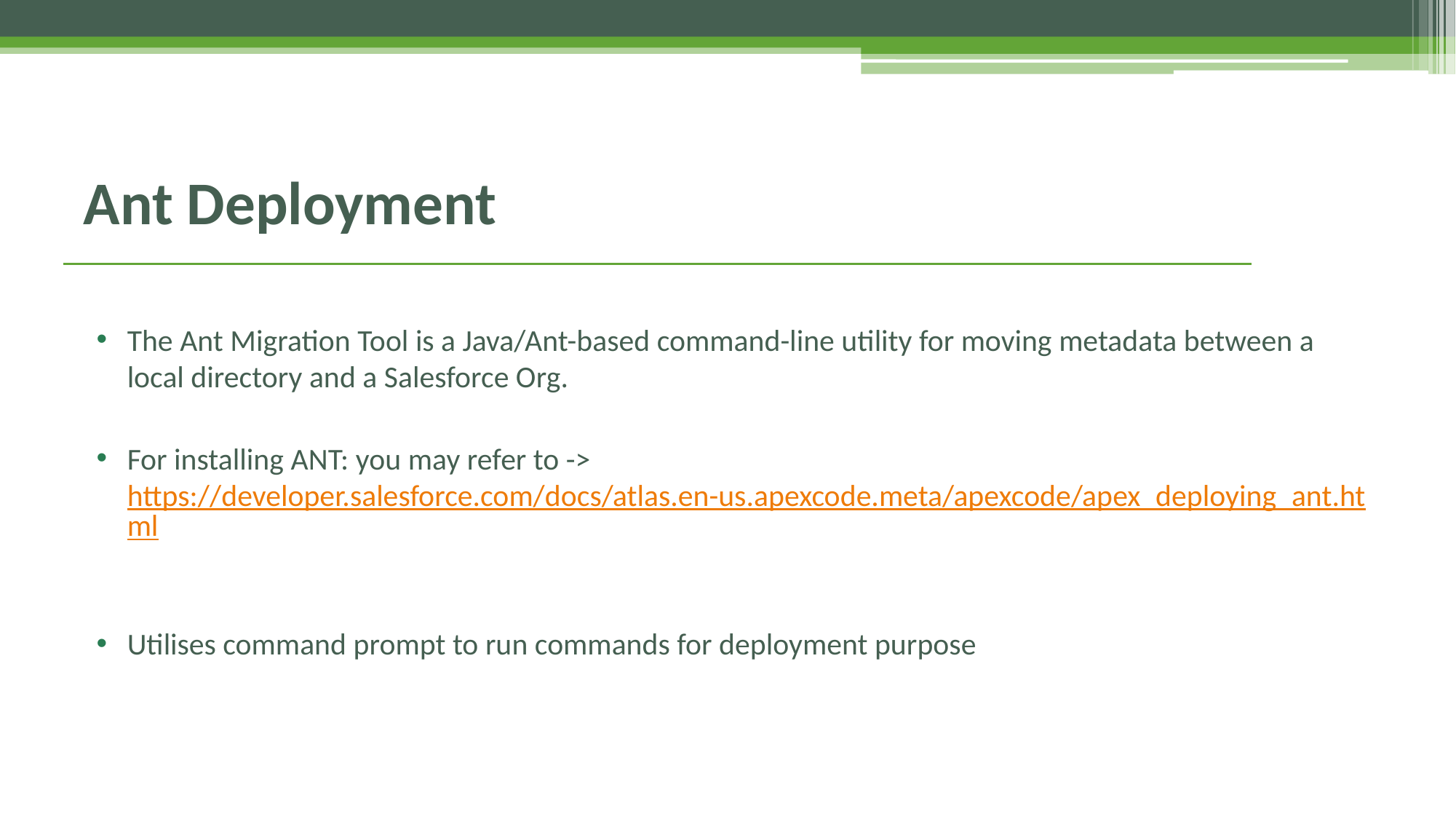

# Ant Deployment
The Ant Migration Tool is a Java/Ant-based command-line utility for moving metadata between a local directory and a Salesforce Org.

For installing ANT: you may refer to -> https://developer.salesforce.com/docs/atlas.en-us.apexcode.meta/apexcode/apex_deploying_ant.html

Utilises command prompt to run commands for deployment purpose